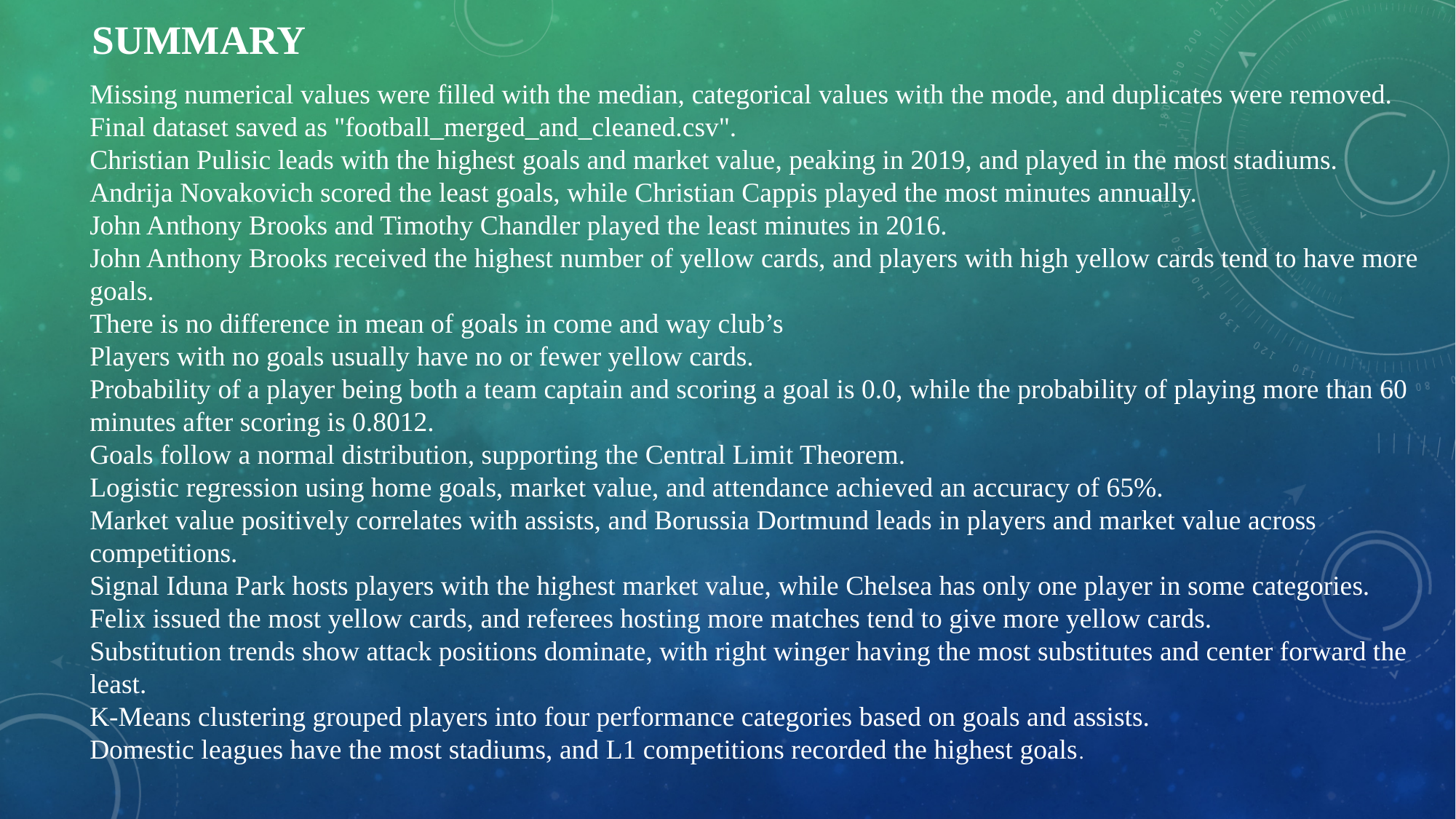

# Summary
Missing numerical values were filled with the median, categorical values with the mode, and duplicates were removed. Final dataset saved as "football_merged_and_cleaned.csv".
Christian Pulisic leads with the highest goals and market value, peaking in 2019, and played in the most stadiums.
Andrija Novakovich scored the least goals, while Christian Cappis played the most minutes annually.
John Anthony Brooks and Timothy Chandler played the least minutes in 2016.
John Anthony Brooks received the highest number of yellow cards, and players with high yellow cards tend to have more goals.
There is no difference in mean of goals in come and way club’s
Players with no goals usually have no or fewer yellow cards.
Probability of a player being both a team captain and scoring a goal is 0.0, while the probability of playing more than 60 minutes after scoring is 0.8012.
Goals follow a normal distribution, supporting the Central Limit Theorem.
Logistic regression using home goals, market value, and attendance achieved an accuracy of 65%.
Market value positively correlates with assists, and Borussia Dortmund leads in players and market value across competitions.
Signal Iduna Park hosts players with the highest market value, while Chelsea has only one player in some categories.
Felix issued the most yellow cards, and referees hosting more matches tend to give more yellow cards.
Substitution trends show attack positions dominate, with right winger having the most substitutes and center forward the least.
K-Means clustering grouped players into four performance categories based on goals and assists.
Domestic leagues have the most stadiums, and L1 competitions recorded the highest goals.